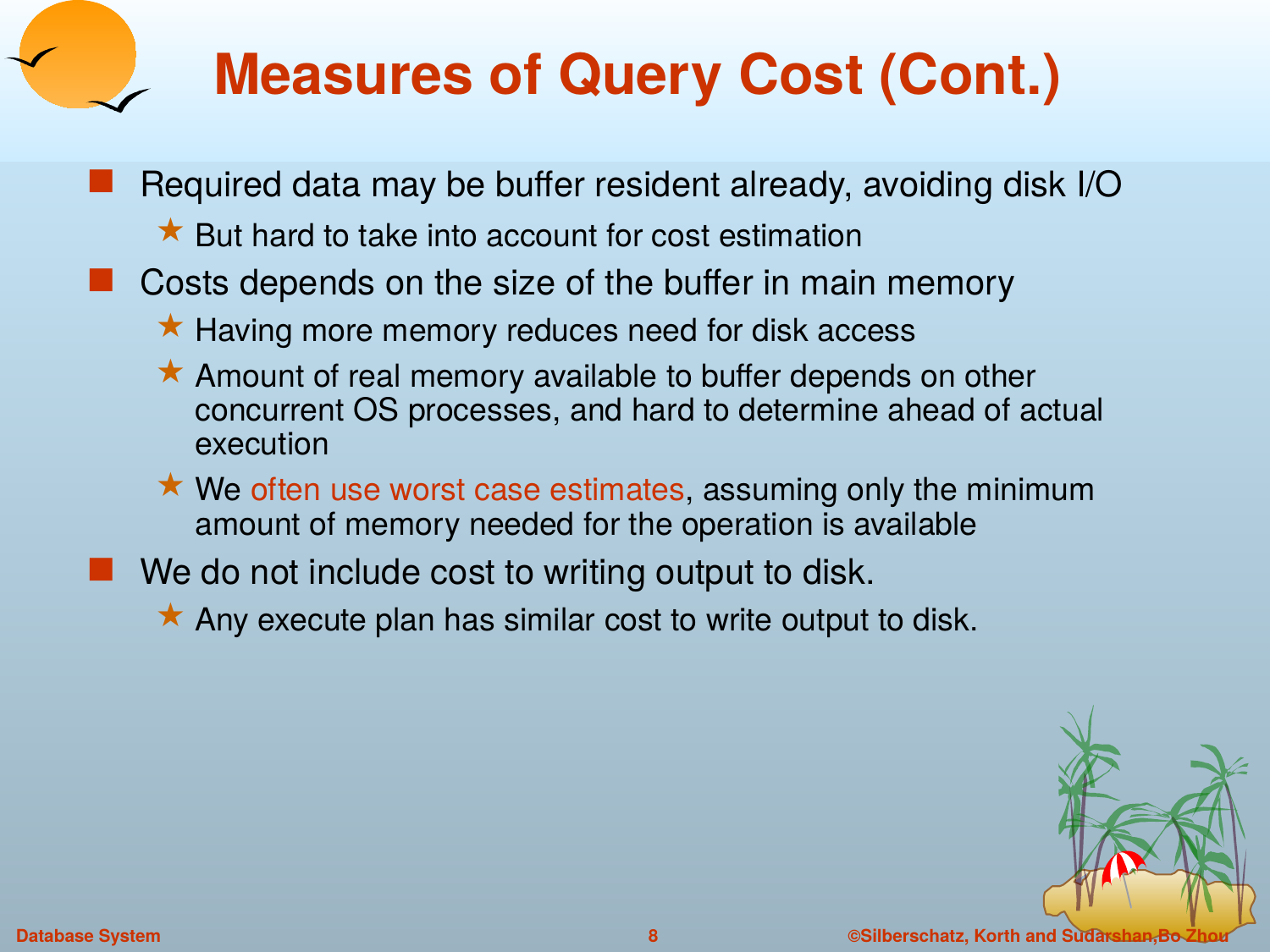

# Measures of Query Cost (Cont.)
Required data may be buffer resident already, avoiding disk I/O
But hard to take into account for cost estimation
Costs depends on the size of the buffer in main memory
Having more memory reduces need for disk access
Amount of real memory available to buffer depends on other concurrent OS processes, and hard to determine ahead of actual execution
We often use worst case estimates, assuming only the minimum amount of memory needed for the operation is available
We do not include cost to writing output to disk.
Any execute plan has similar cost to write output to disk.